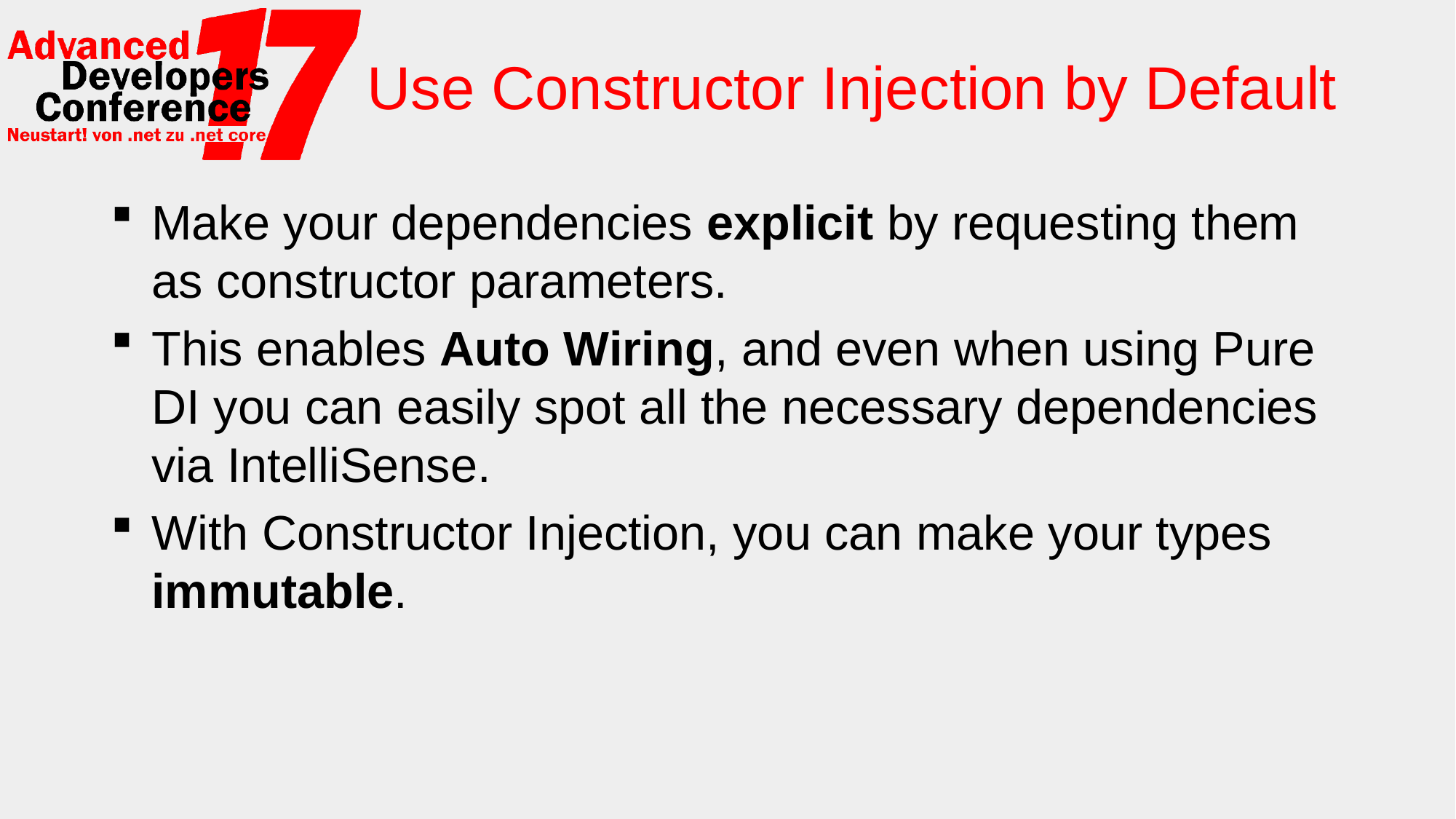

# Use Constructor Injection by Default
Make your dependencies explicit by requesting them as constructor parameters.
This enables Auto Wiring, and even when using Pure DI you can easily spot all the necessary dependencies via IntelliSense.
With Constructor Injection, you can make your types immutable.